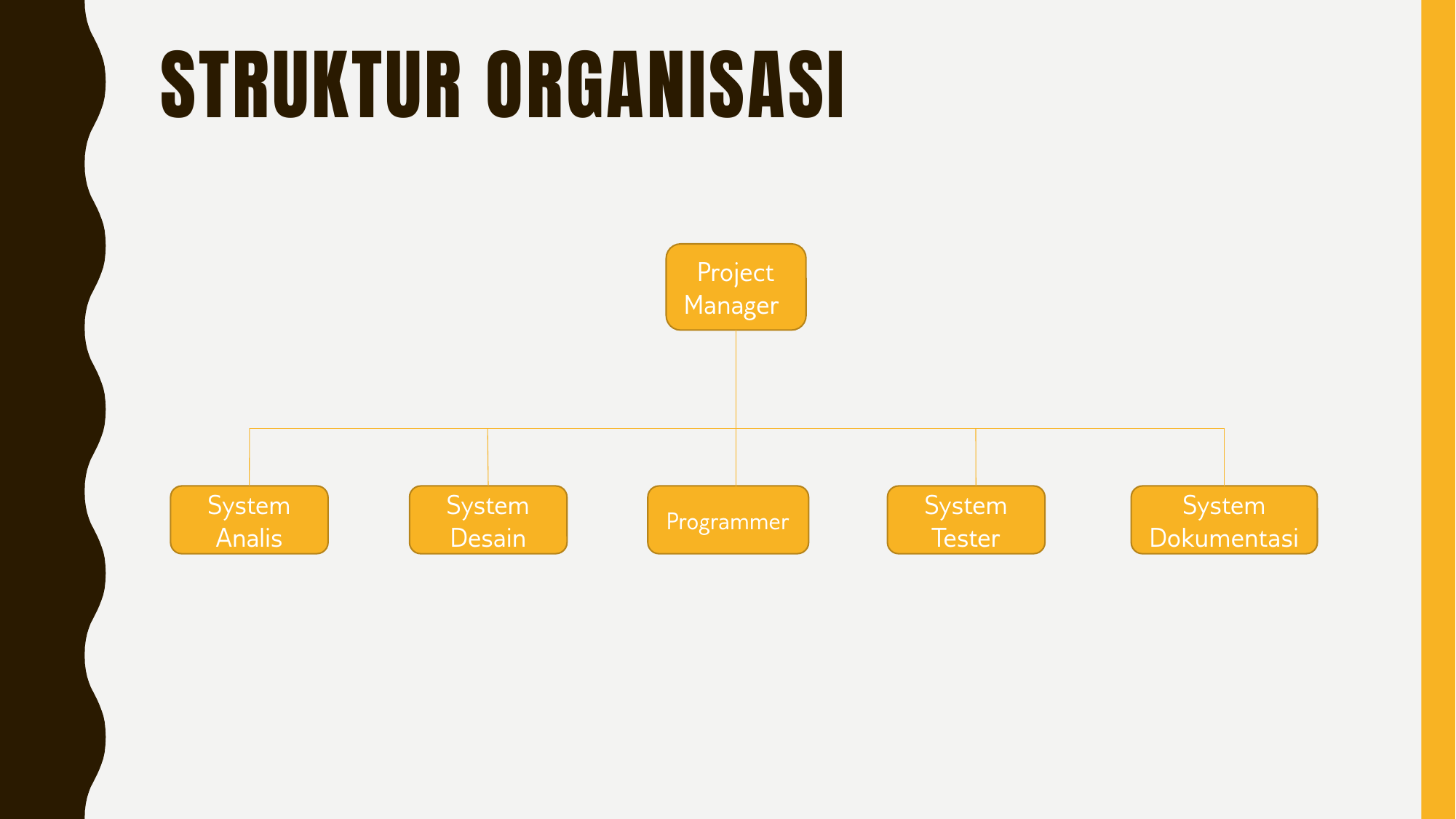

# Struktur Organisasi
Project Manager
System Analis
System Desain
Programmer
System Tester
System Dokumentasi